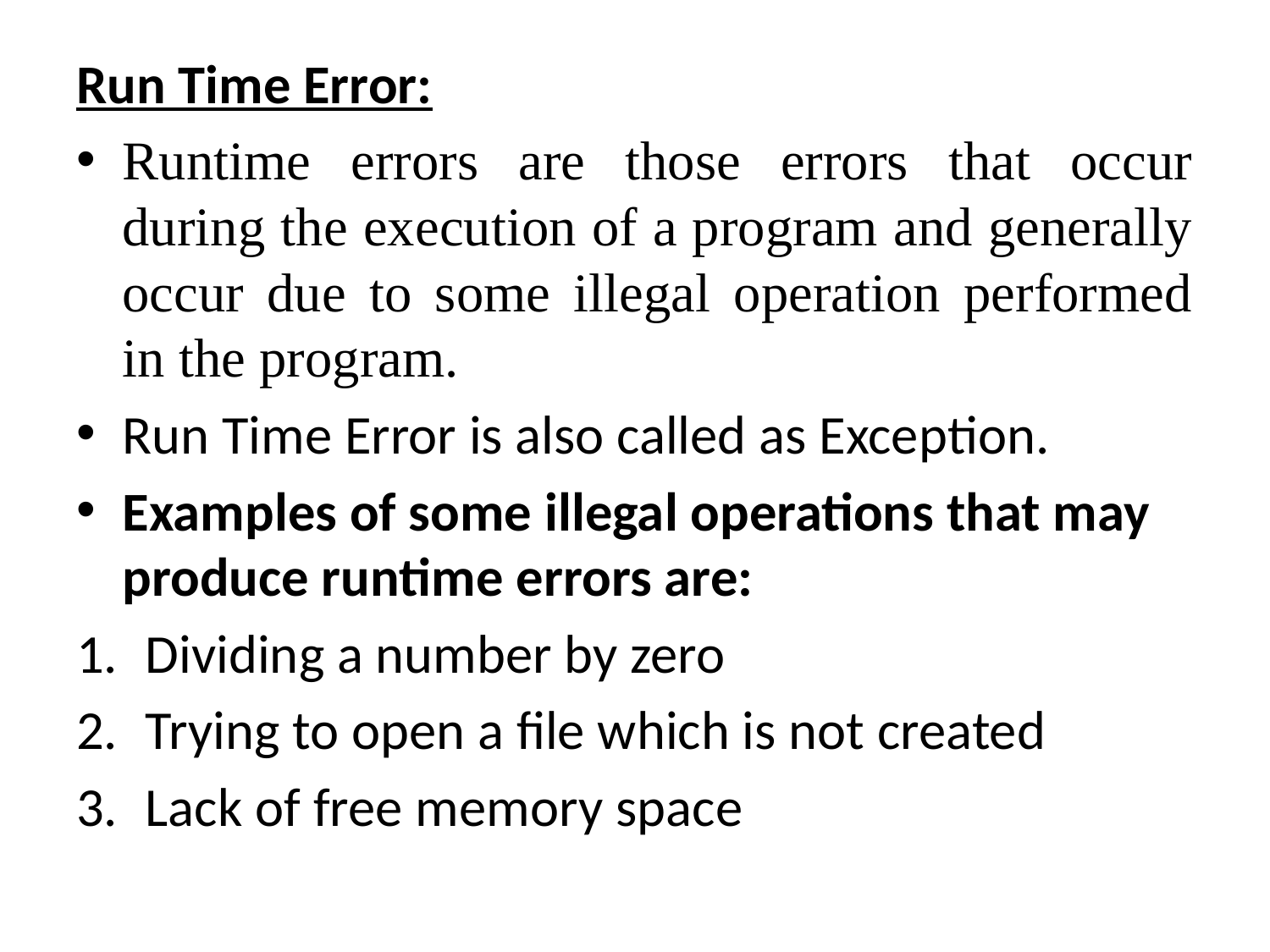

Run Time Error:
Runtime errors are those errors that occur during the execution of a program and generally occur due to some illegal operation performed in the program.
Run Time Error is also called as Exception.
Examples of some illegal operations that may produce runtime errors are:
Dividing a number by zero
Trying to open a file which is not created
Lack of free memory space